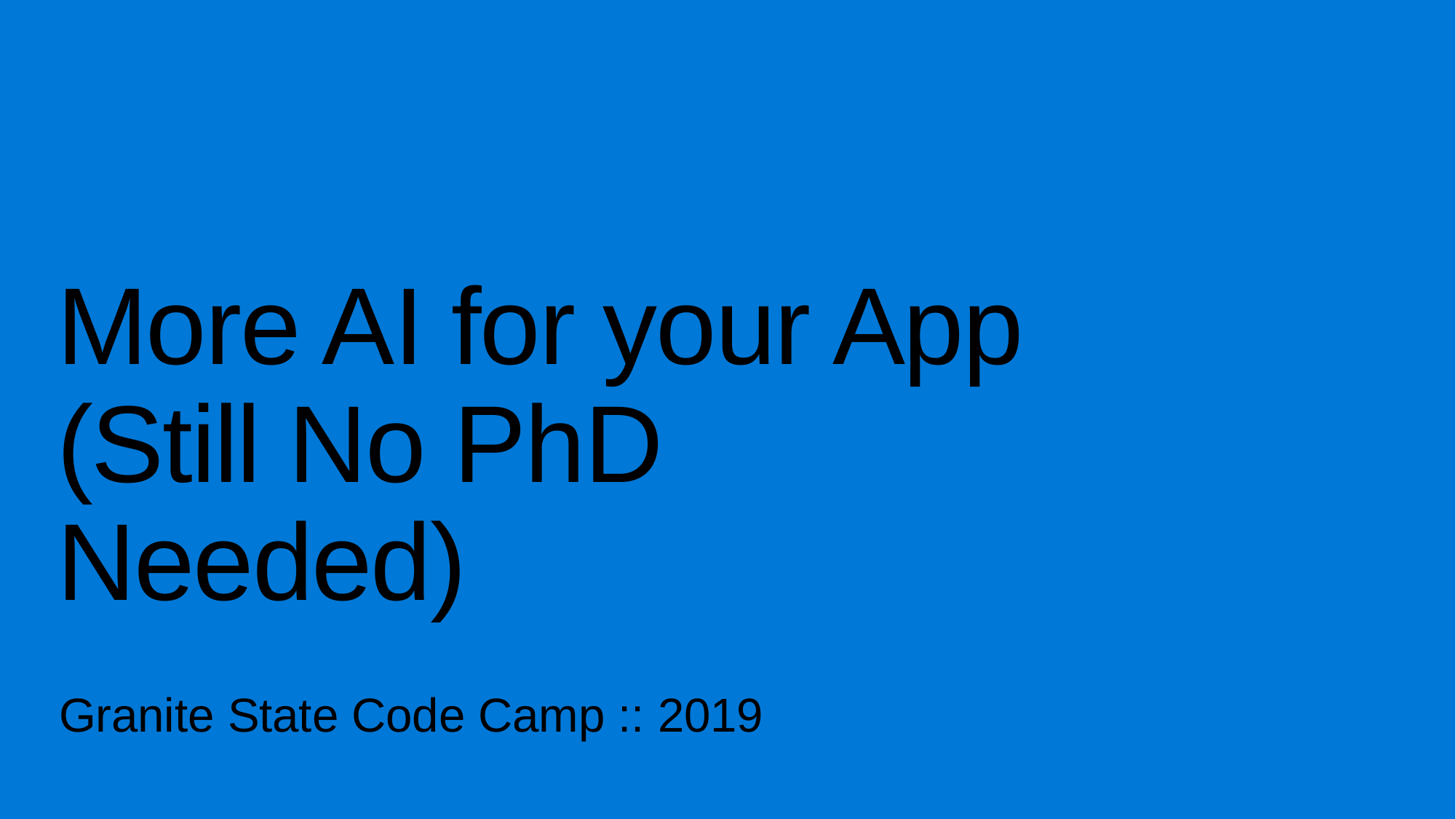

# More AI for your App (Still No PhD Needed)
Granite State Code Camp :: 2019